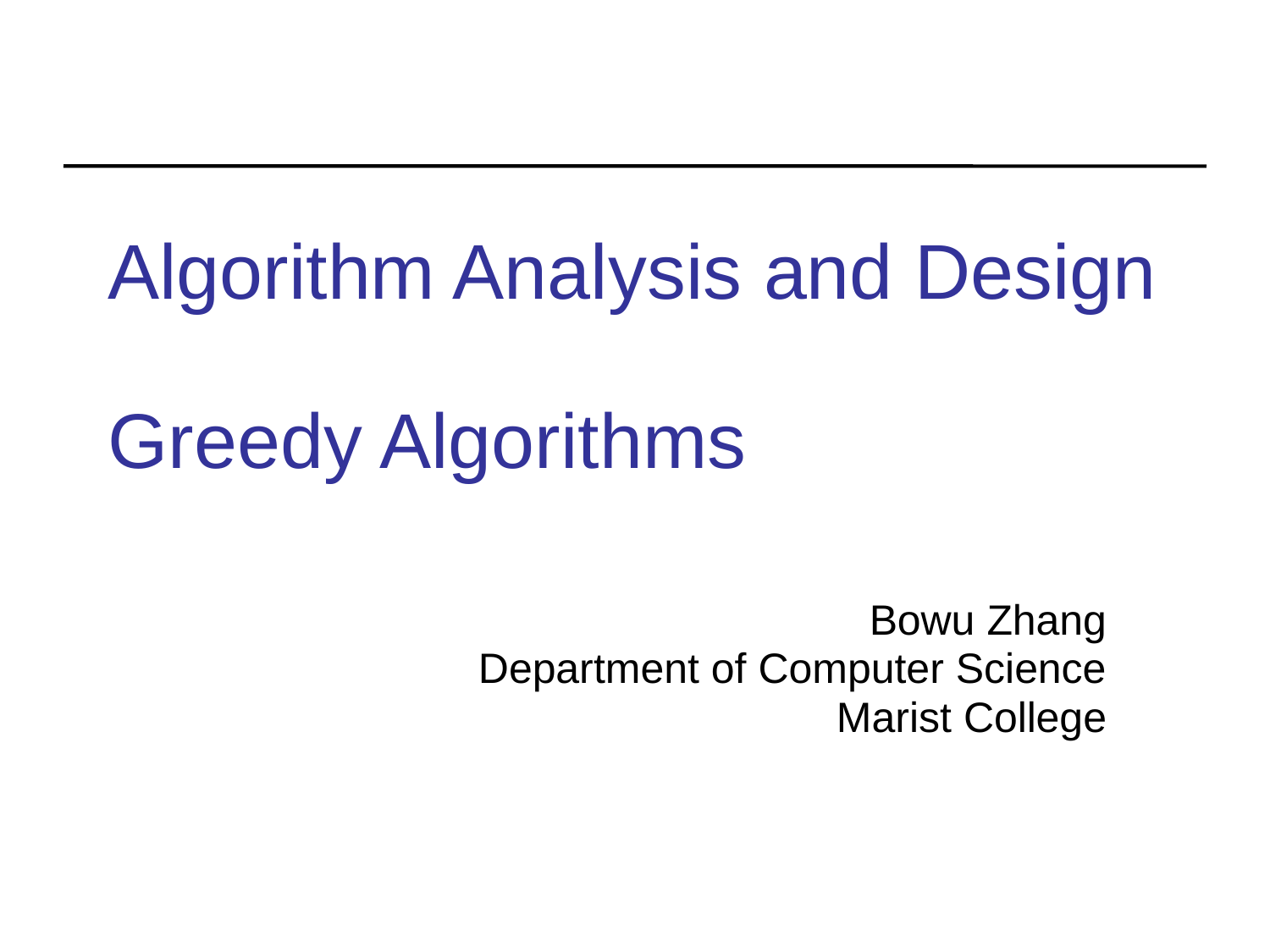

Algorithm Analysis and Design
# Greedy Algorithms
Bowu Zhang
Department of Computer Science
Marist College